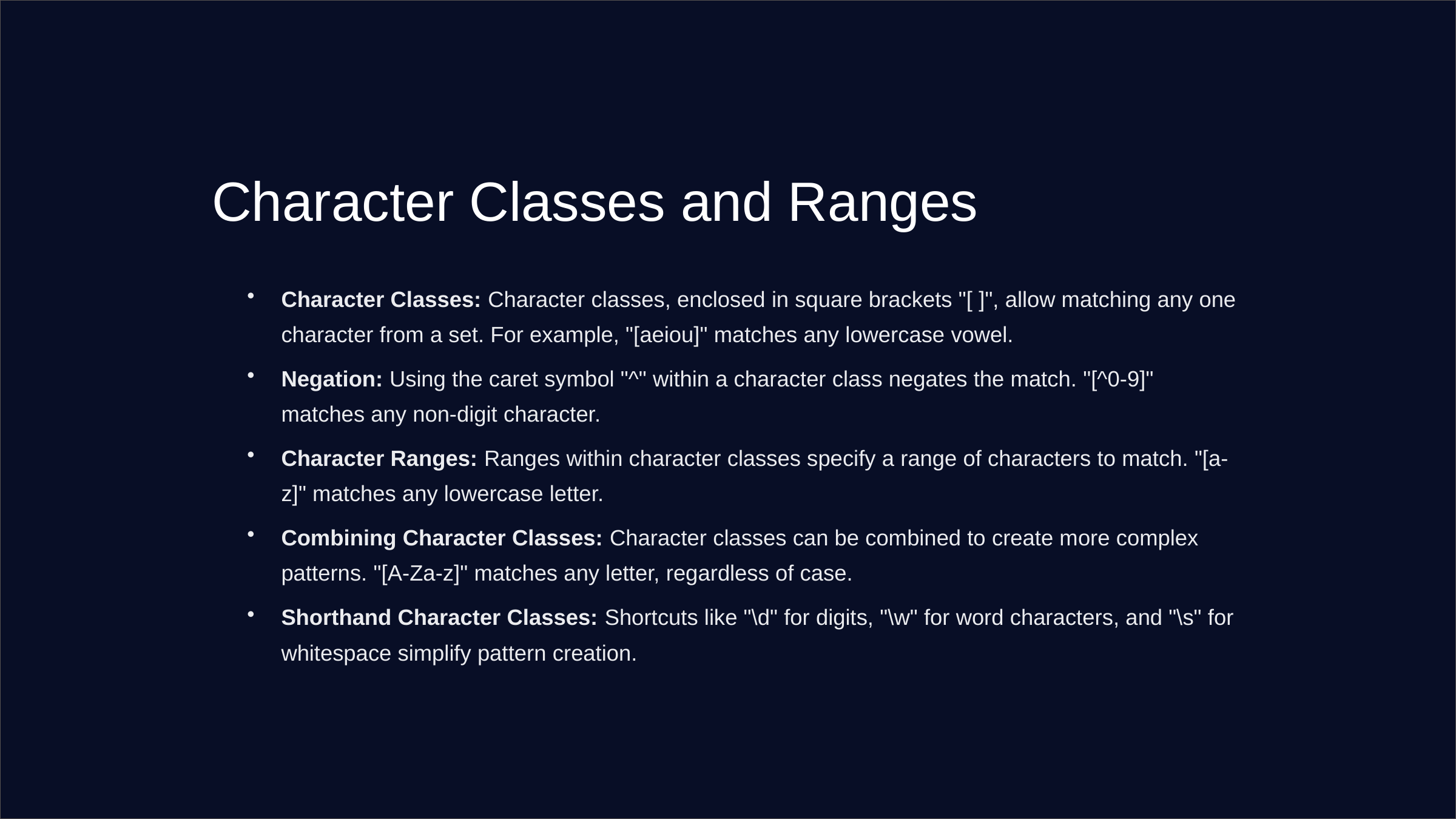

Character Classes and Ranges
Character Classes: Character classes, enclosed in square brackets "[ ]", allow matching any one character from a set. For example, "[aeiou]" matches any lowercase vowel.
Negation: Using the caret symbol "^" within a character class negates the match. "[^0-9]" matches any non-digit character.
Character Ranges: Ranges within character classes specify a range of characters to match. "[a-z]" matches any lowercase letter.
Combining Character Classes: Character classes can be combined to create more complex patterns. "[A-Za-z]" matches any letter, regardless of case.
Shorthand Character Classes: Shortcuts like "\d" for digits, "\w" for word characters, and "\s" for whitespace simplify pattern creation.